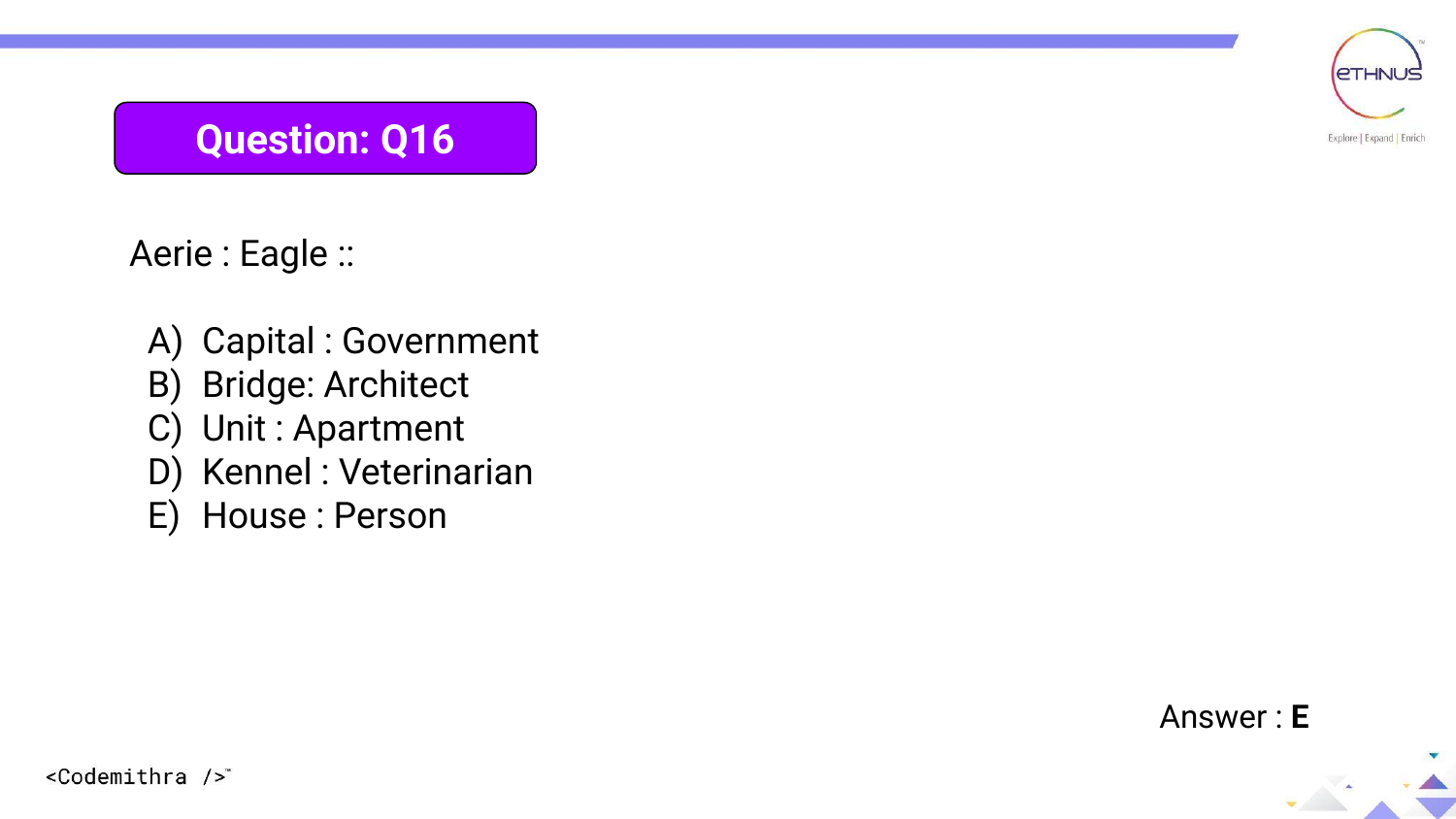

Question: Q16
Aerie : Eagle ::

Capital : Government
Bridge: Architect
Unit : Apartment
Kennel : Veterinarian
House : Person
Answer : E